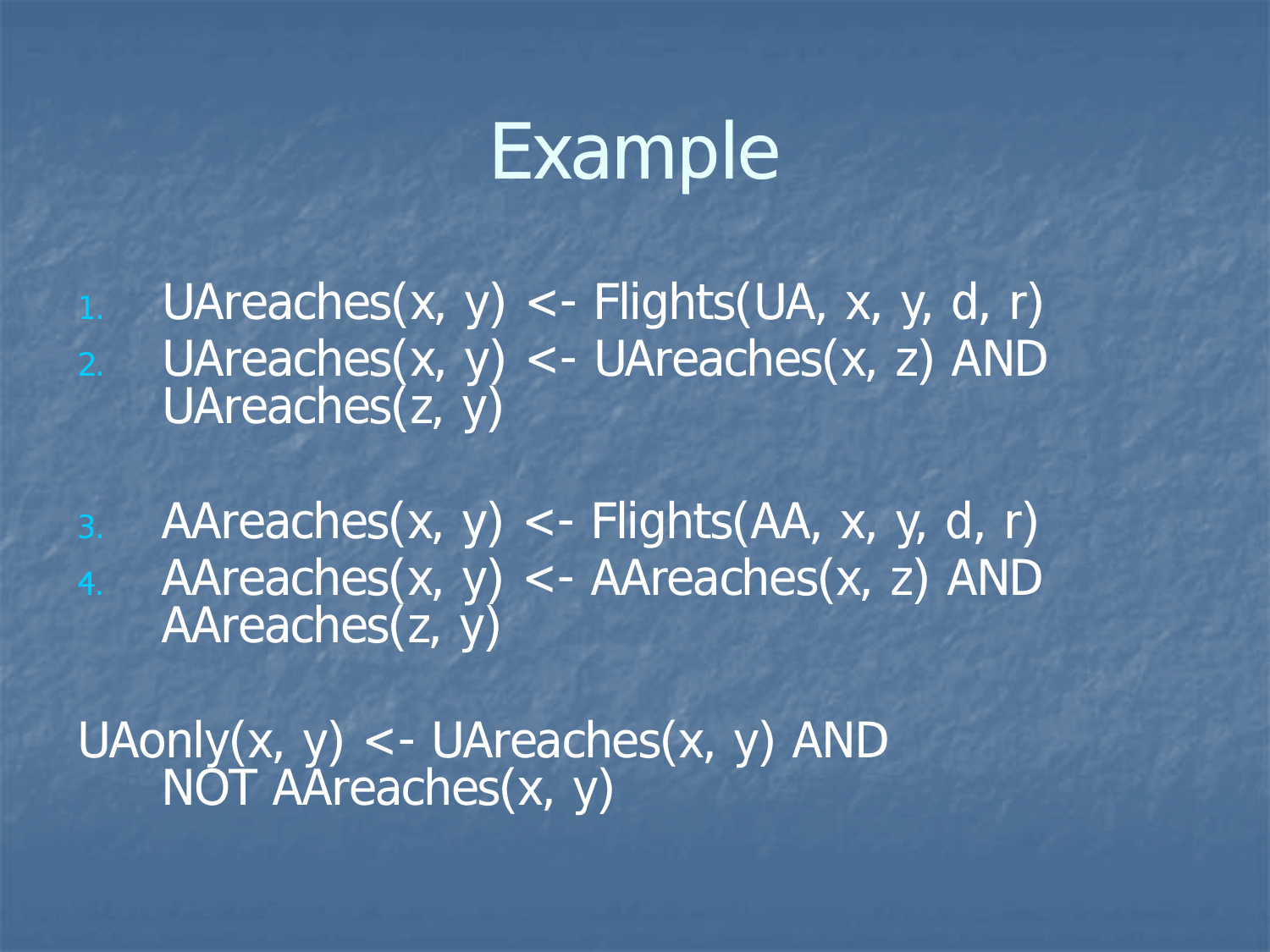

# Example
UAreaches(x, y) <- Flights(UA, x, y, d, r)
UAreaches(x, y) <- UAreaches(x, z) AND UAreaches(z, y)

AAreaches(x, y) <- Flights(AA, x, y, d, r)
AAreaches(x, y) <- AAreaches(x, z) AND AAreaches(z, y)

UAonly(x, y) <- UAreaches(x, y) AND
NOT AAreaches(x, y)